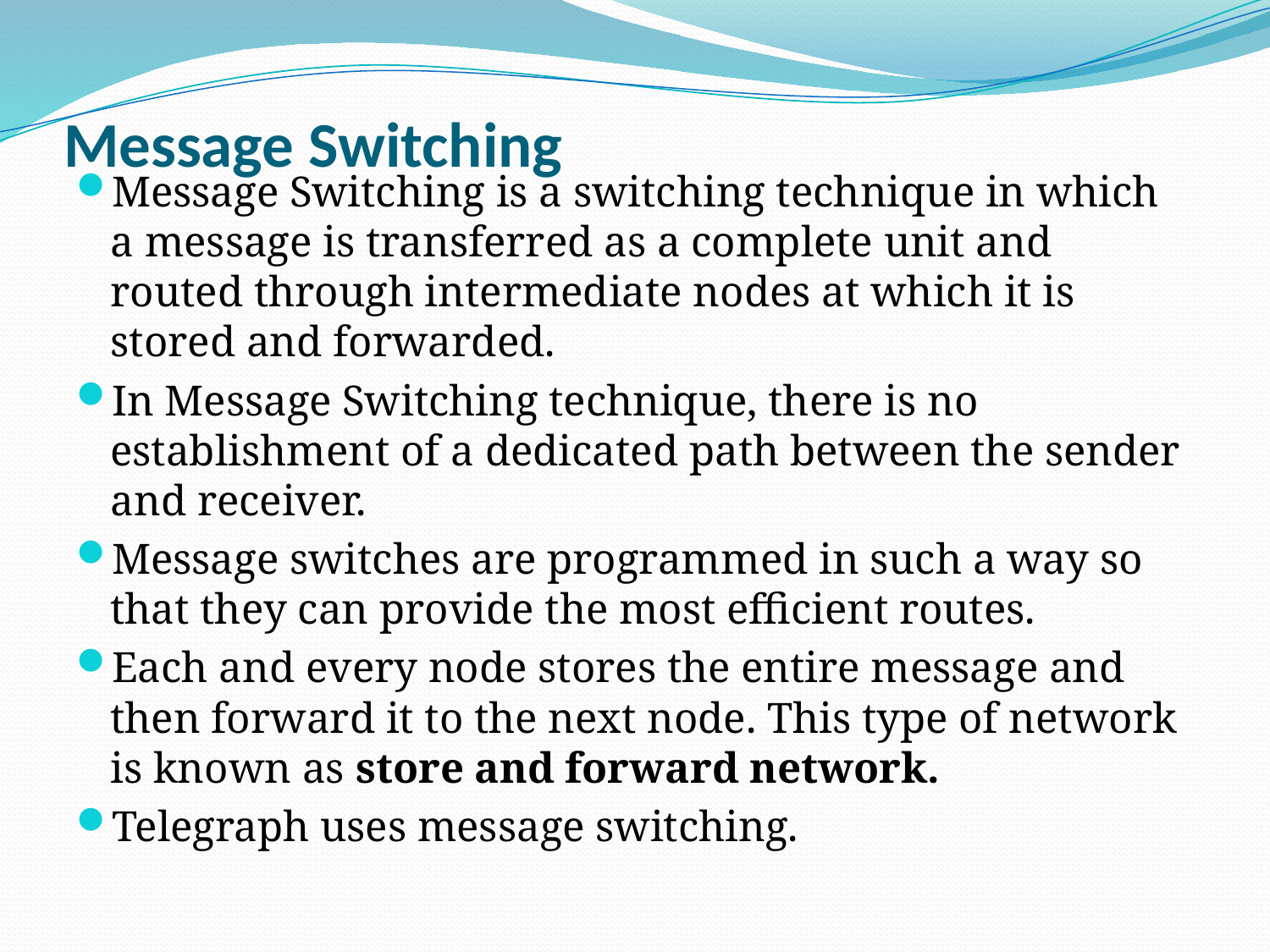

# Message Switching
Message Switching is a switching technique in which a message is transferred as a complete unit and routed through intermediate nodes at which it is stored and forwarded.
In Message Switching technique, there is no establishment of a dedicated path between the sender and receiver.
Message switches are programmed in such a way so that they can provide the most efficient routes.
Each and every node stores the entire message and then forward it to the next node. This type of network is known as store and forward network.
Telegraph uses message switching.